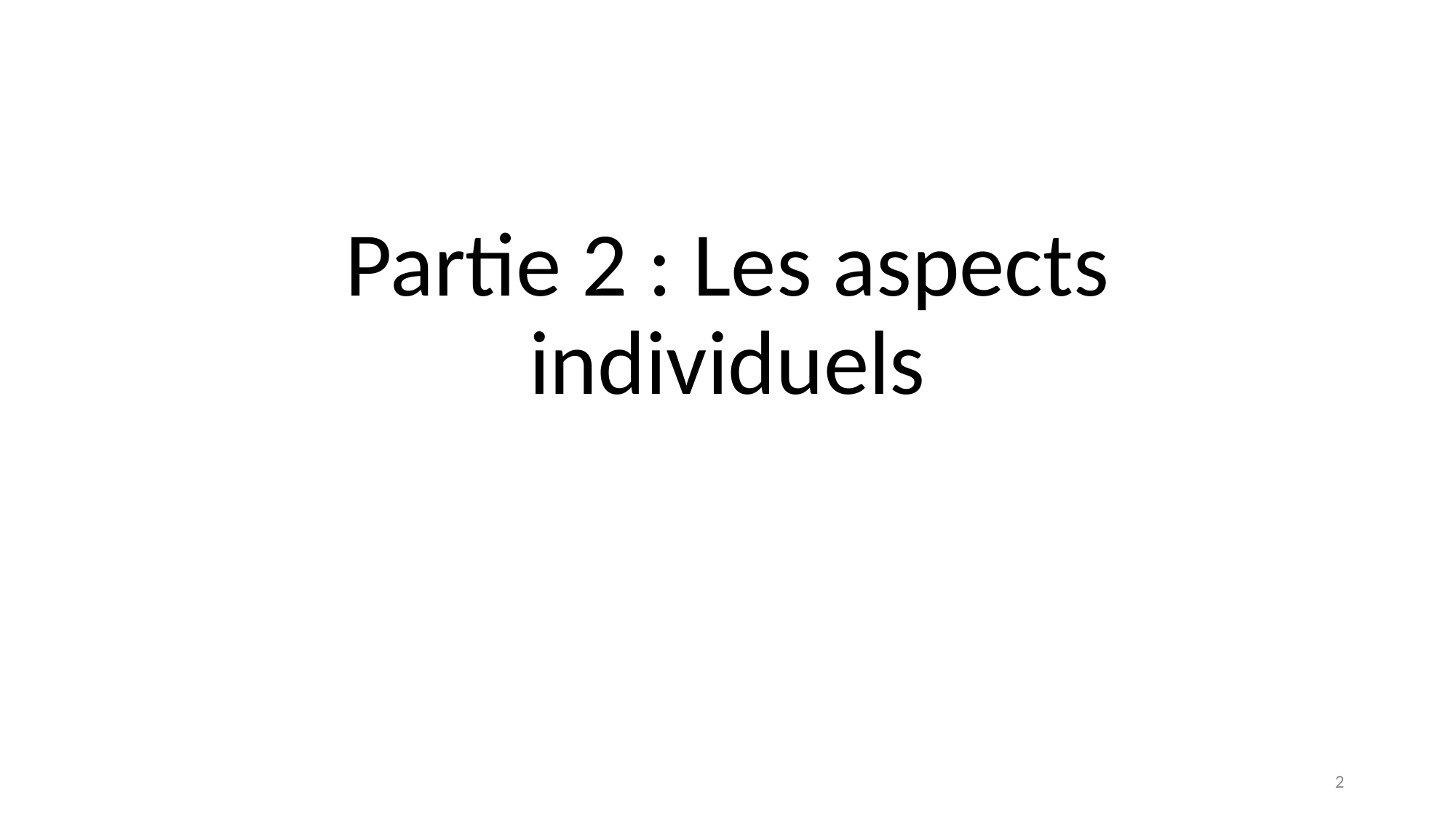

# Partie 2 : Les aspects individuels

2